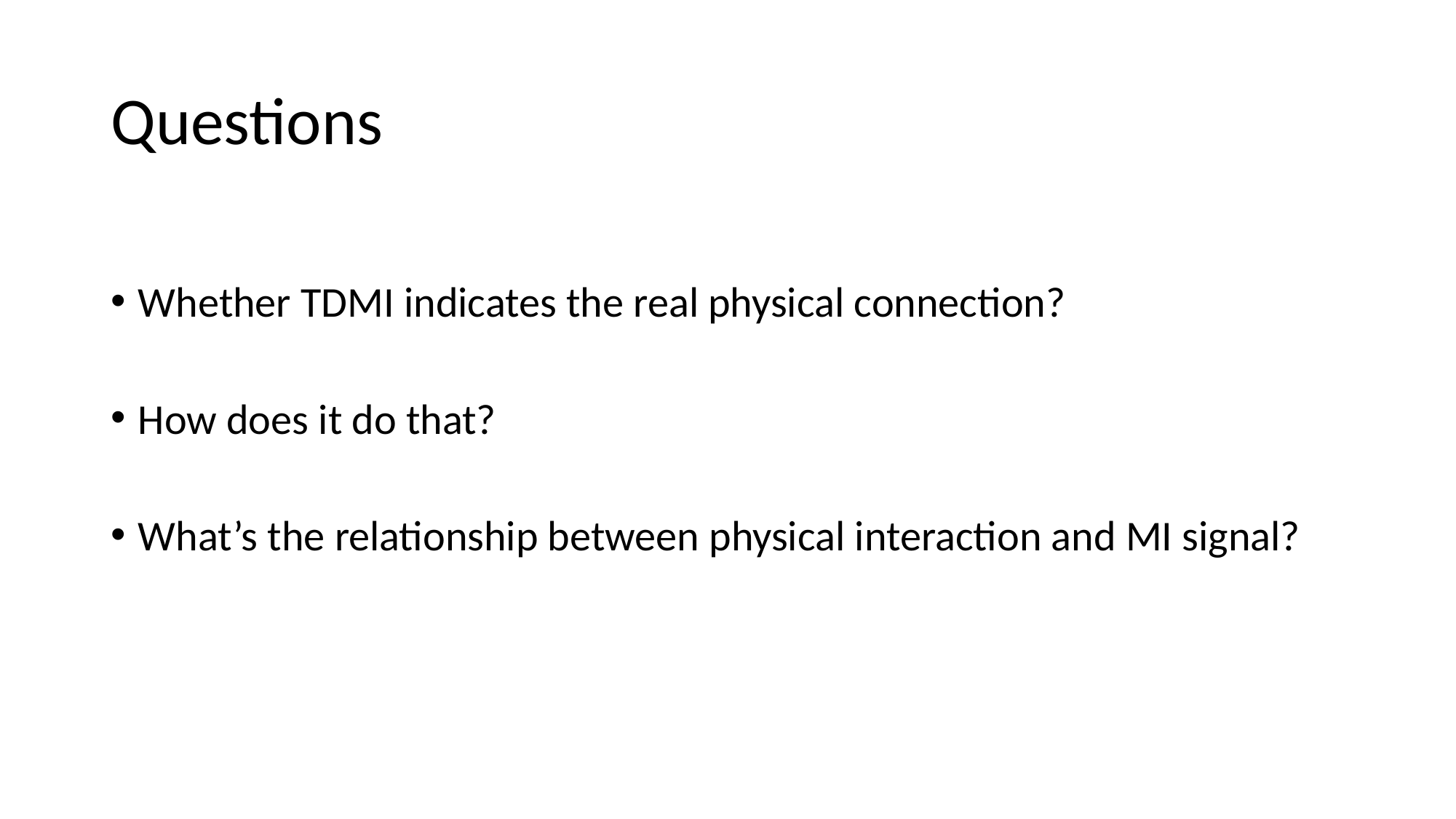

# Questions
Whether TDMI indicates the real physical connection?
How does it do that?
What’s the relationship between physical interaction and MI signal?